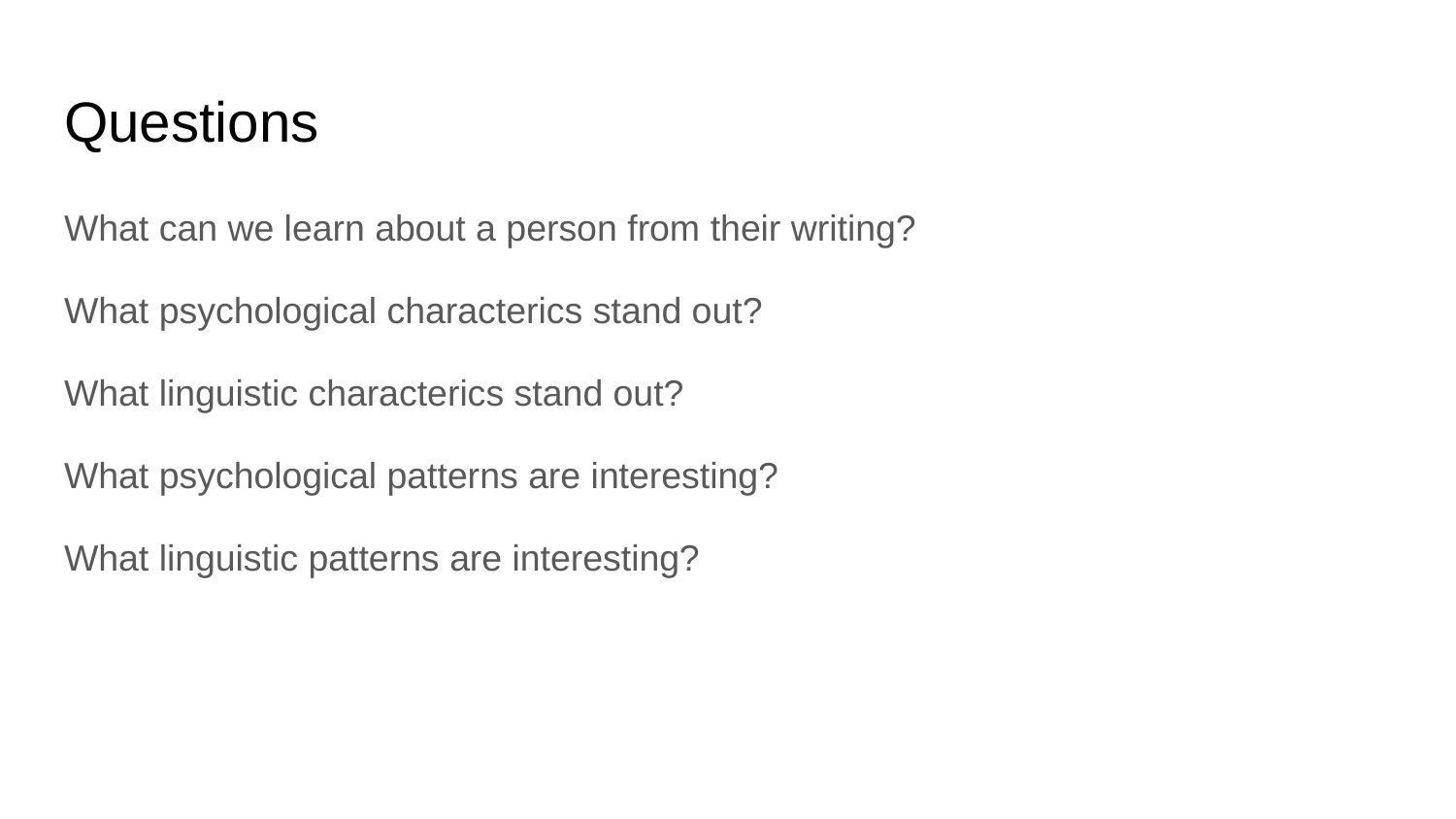

# Questions
What can we learn about a person from their writing?
What psychological characterics stand out?
What linguistic characterics stand out?
What psychological patterns are interesting?
What linguistic patterns are interesting?